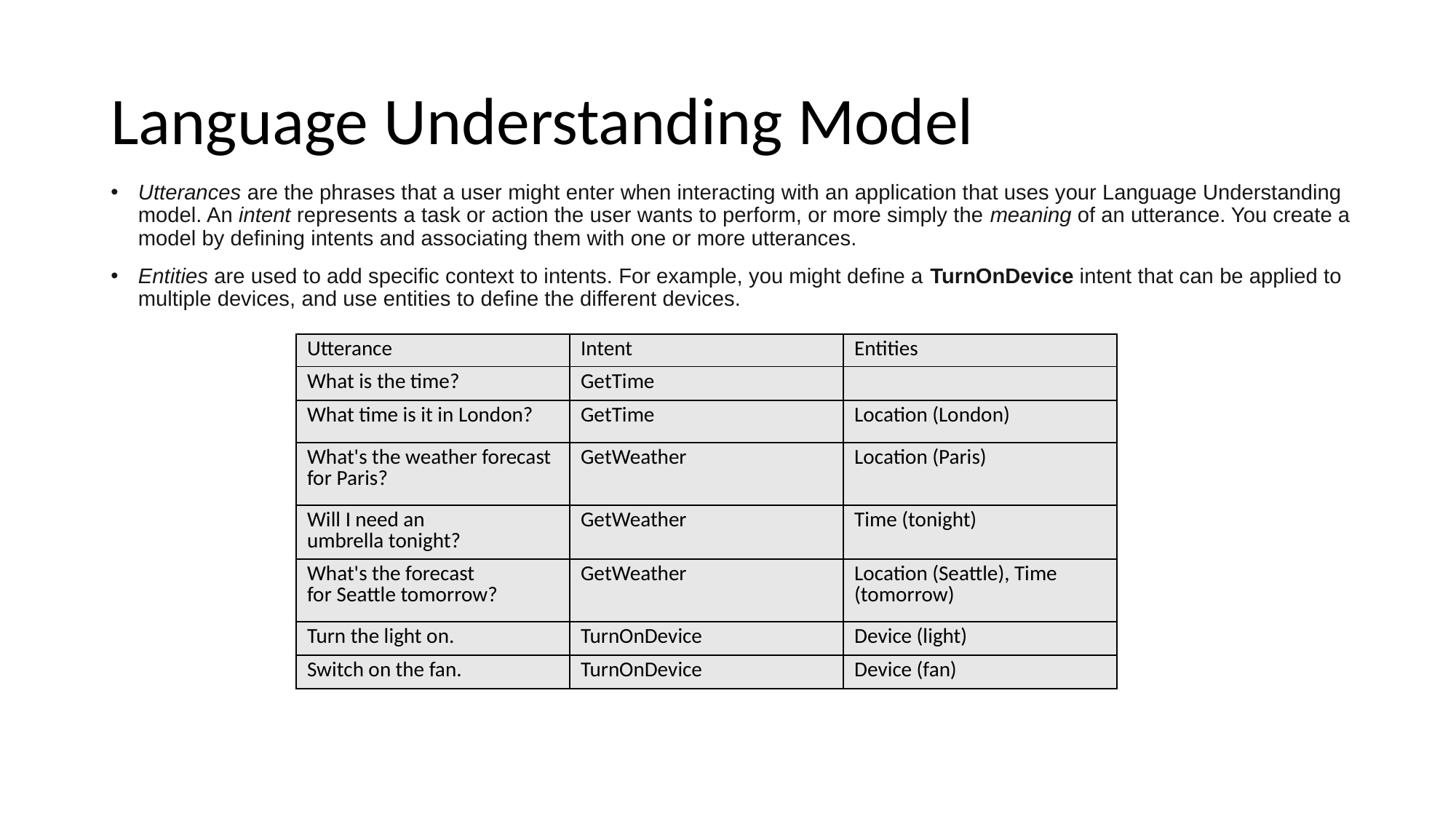

# Language Understanding Model
Utterances are the phrases that a user might enter when interacting with an application that uses your Language Understanding model. An intent represents a task or action the user wants to perform, or more simply the meaning of an utterance. You create a model by defining intents and associating them with one or more utterances.
Entities are used to add specific context to intents. For example, you might define a TurnOnDevice intent that can be applied to multiple devices, and use entities to define the different devices.

| Utterance | Intent | Entities |
| --- | --- | --- |
| What is the time? | GetTime |  |
| What time is it in London? | GetTime | Location (London) |
| What's the weather forecast for Paris? | GetWeather | Location (Paris) |
| Will I need an umbrella tonight? | GetWeather | Time (tonight) |
| What's the forecast for Seattle tomorrow? | GetWeather | Location (Seattle), Time (tomorrow) |
| Turn the light on. | TurnOnDevice | Device (light) |
| Switch on the fan. | TurnOnDevice | Device (fan) |